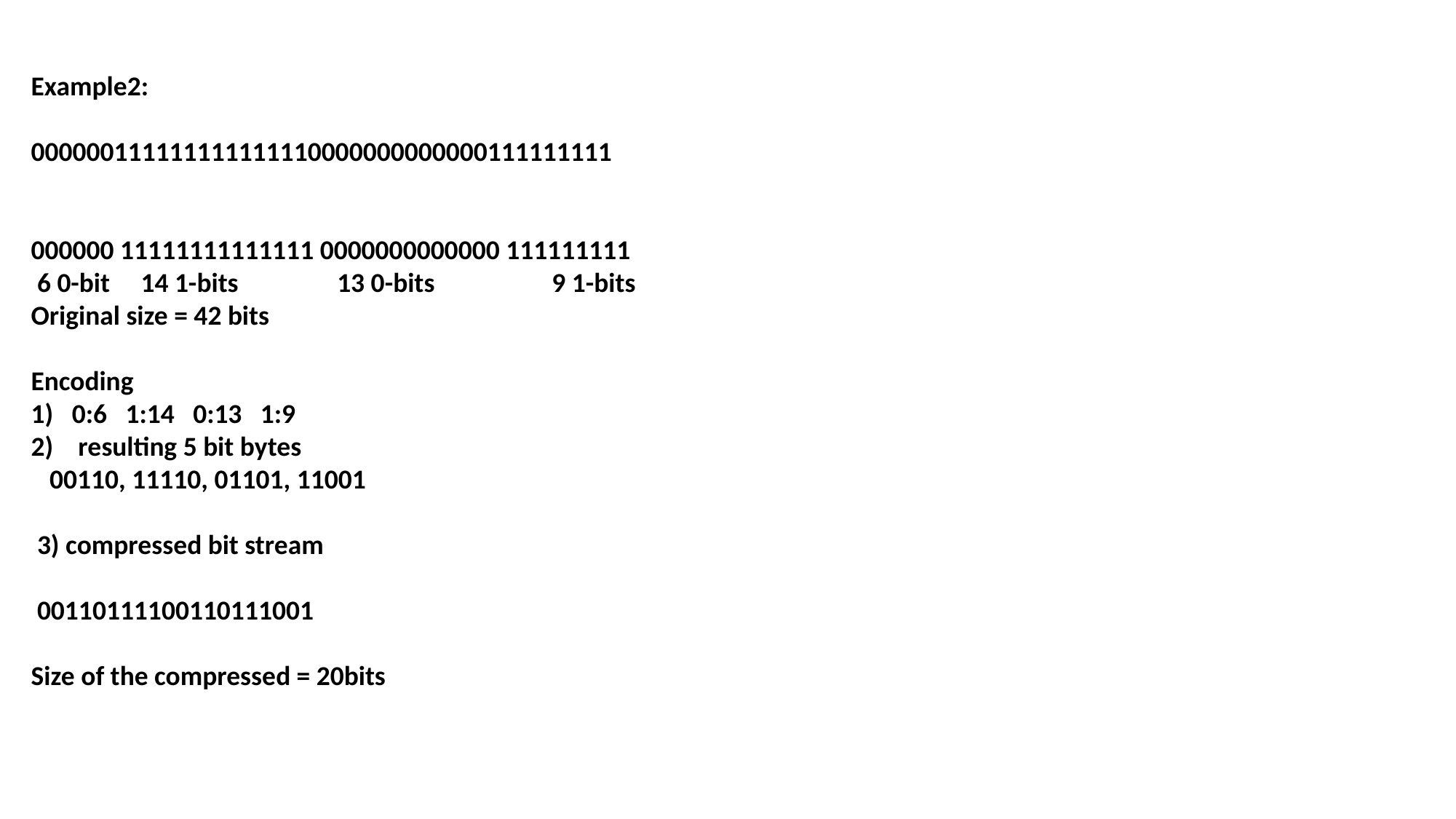

Example2:

000000111111111111110000000000000111111111

000000 11111111111111 0000000000000 111111111
 6 0-bit     14 1-bits                13 0-bits                   9 1-bits
Original size = 42 bits

Encoding
0:6   1:14   0:13   1:9
 resulting 5 bit bytes
   00110, 11110, 01101, 11001

 3) compressed bit stream

 00110111100110111001

Size of the compressed = 20bits